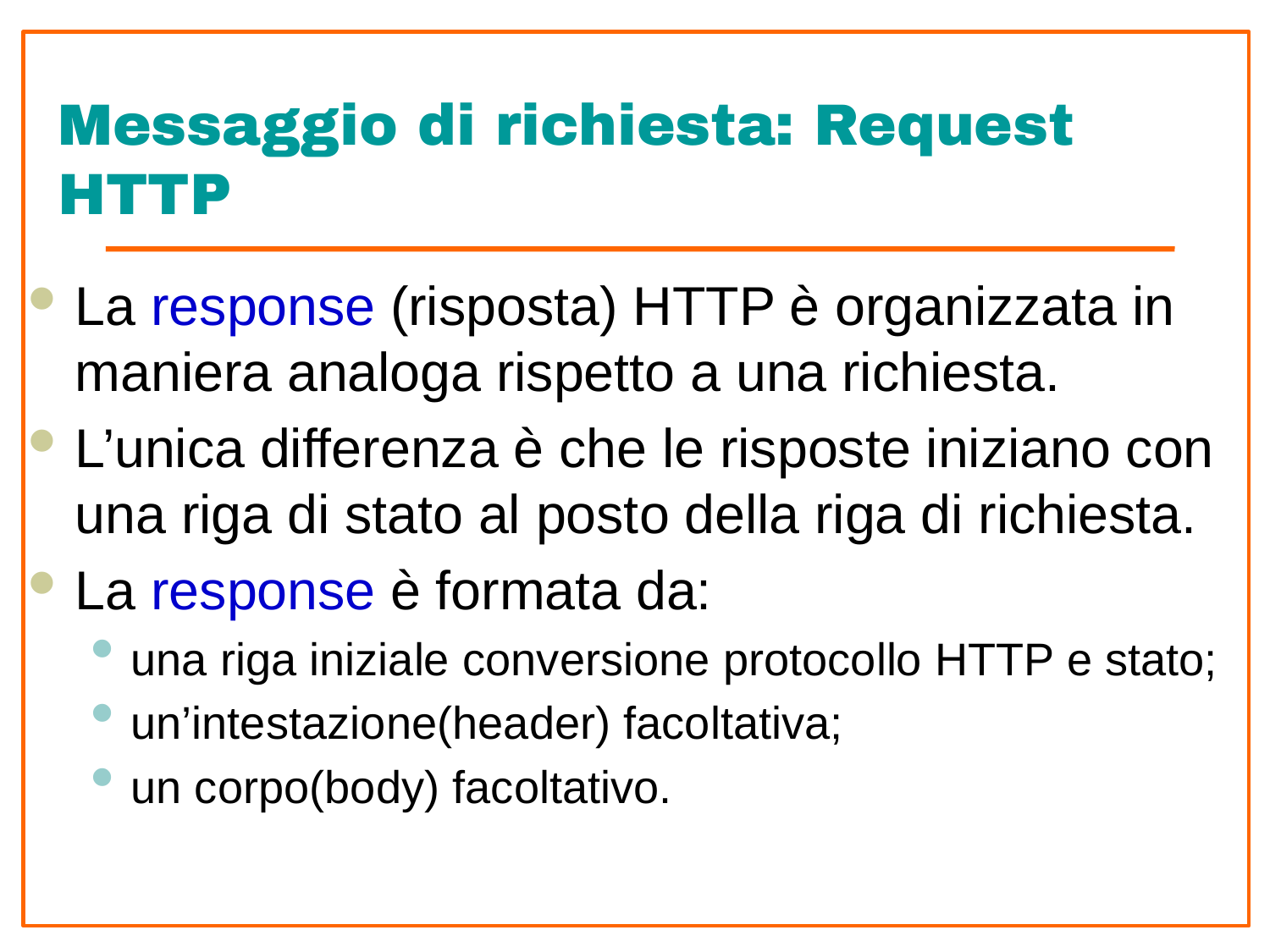

# Messaggio di richiesta: Request HTTP
La response (risposta) HTTP è organizzata in maniera analoga rispetto a una richiesta.
L’unica differenza è che le risposte iniziano con una riga di stato al posto della riga di richiesta.
La response è formata da:
una riga iniziale conversione protocollo HTTP e stato;
un’intestazione(header) facoltativa;
un corpo(body) facoltativo.